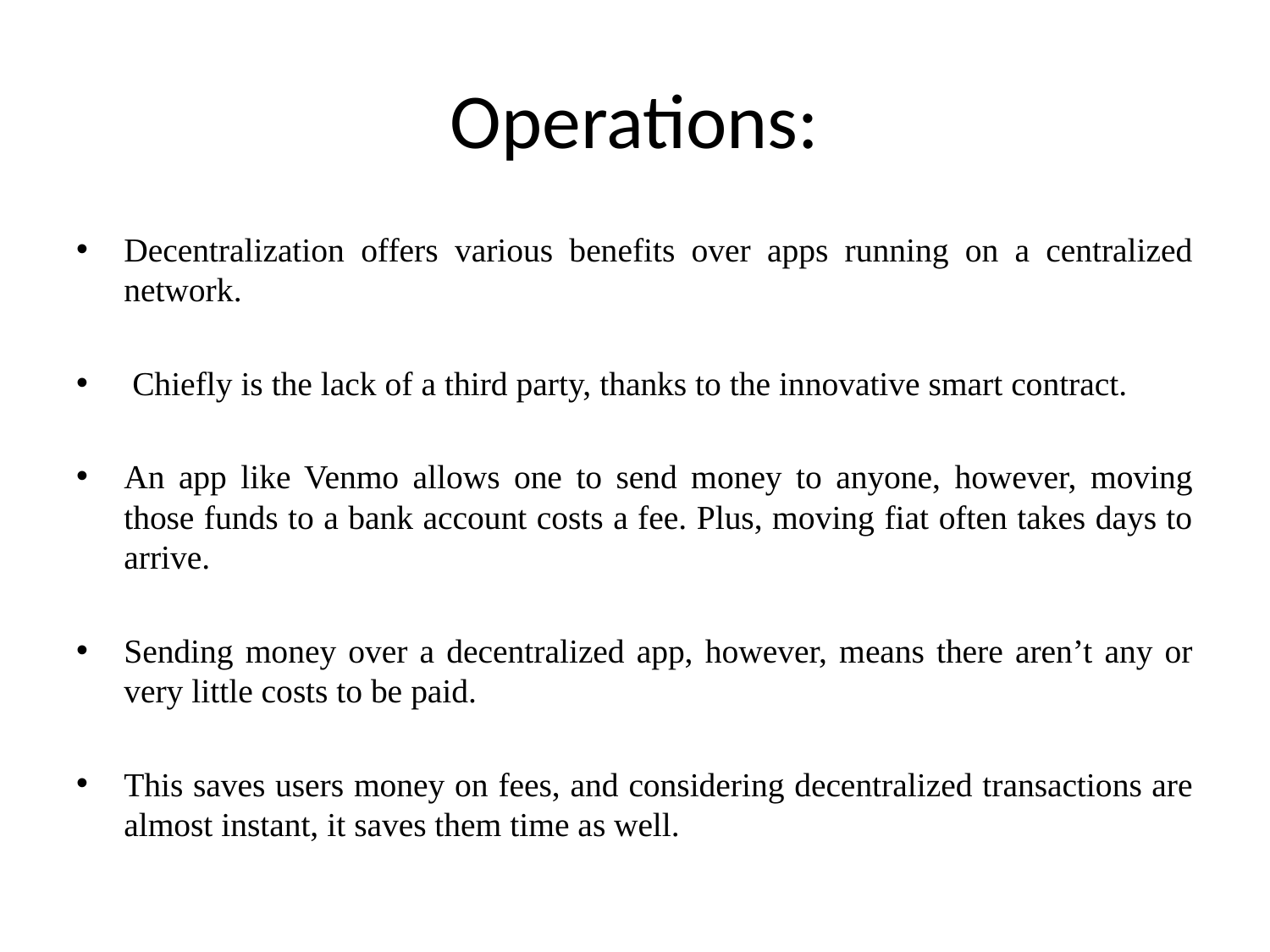

# Operations:
Decentralization offers various benefits over apps running on a centralized network.

 Chiefly is the lack of a third party, thanks to the innovative smart contract.

An app like Venmo allows one to send money to anyone, however, moving those funds to a bank account costs a fee. Plus, moving fiat often takes days to arrive.

Sending money over a decentralized app, however, means there aren’t any or very little costs to be paid.

This saves users money on fees, and considering decentralized transactions are almost instant, it saves them time as well.